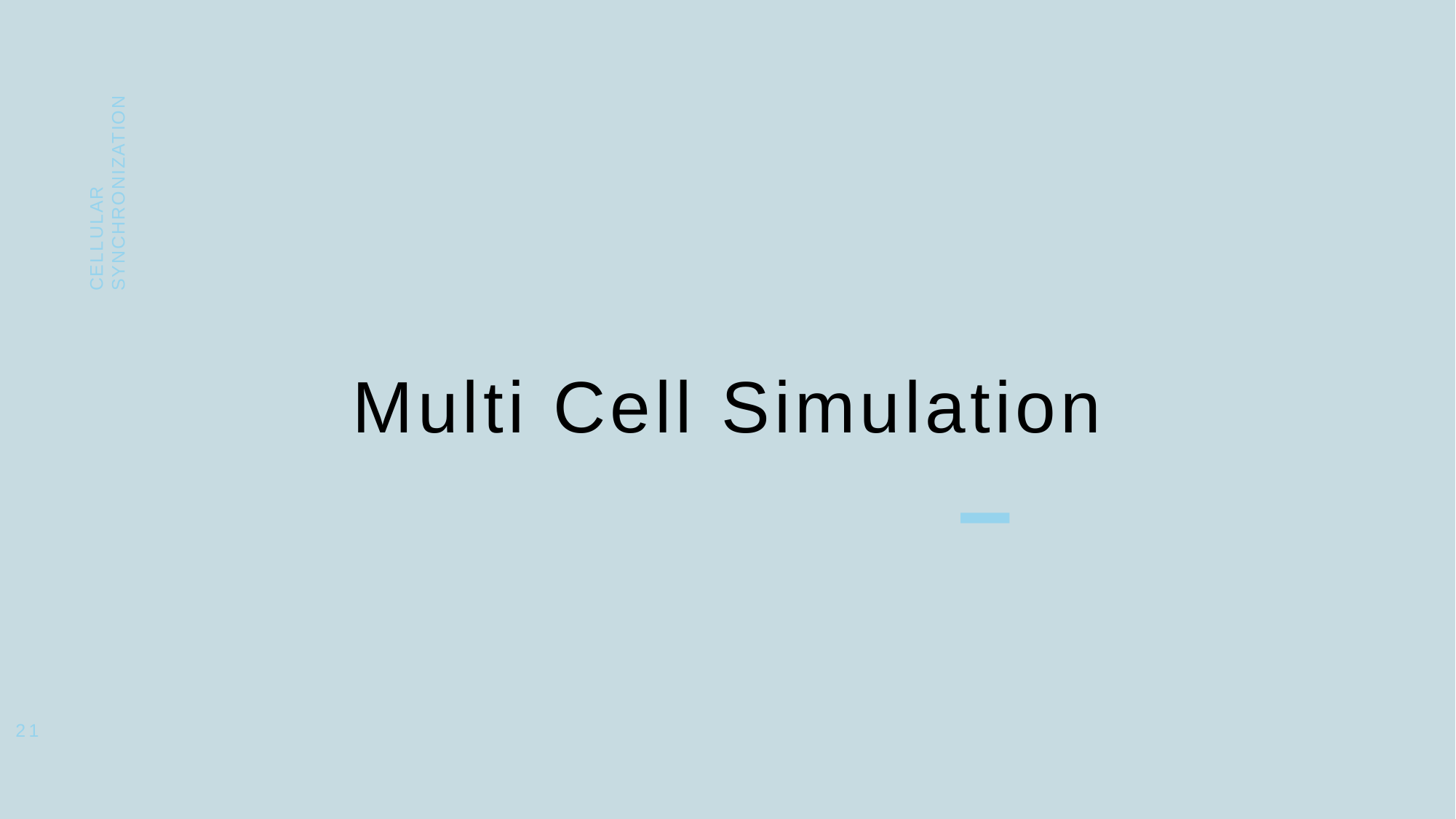

Cellular Synchronization
# Multi Cell Simulation
21